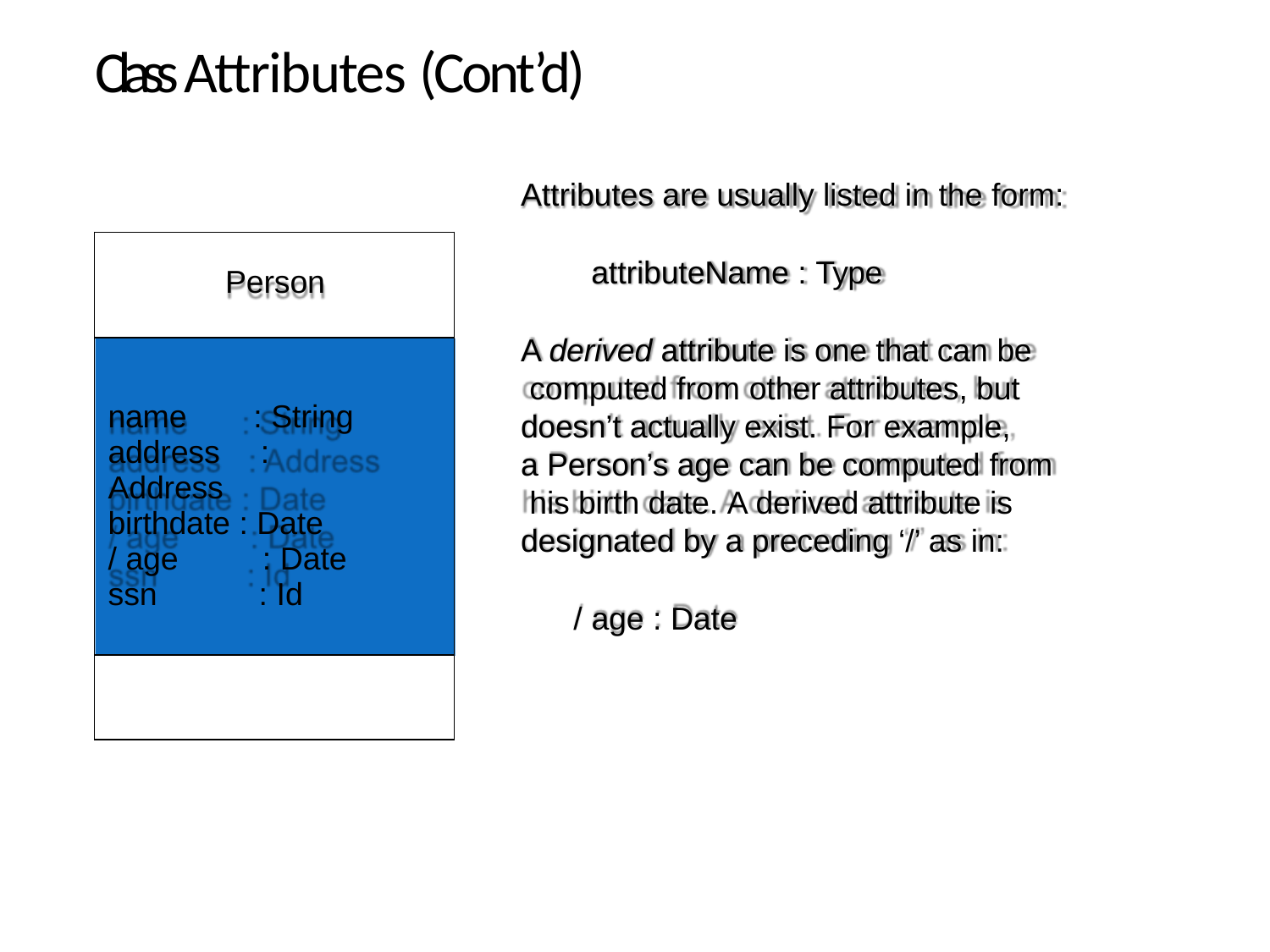

# Class Attributes (Cont’d)

Attributes are usually listed in the form:

attributeName : Type

A derived attribute is one that can be  computed from other attributes, but  doesn’t actually exist. For example,
a Person’s age can be computed from  his birth date. A derived attribute is  designated by a preceding ‘/’ as in:

/ age : Date

| Person |
| --- |
| name : String address : Address birthdate : Date / age : Date ssn : Id |
|  |